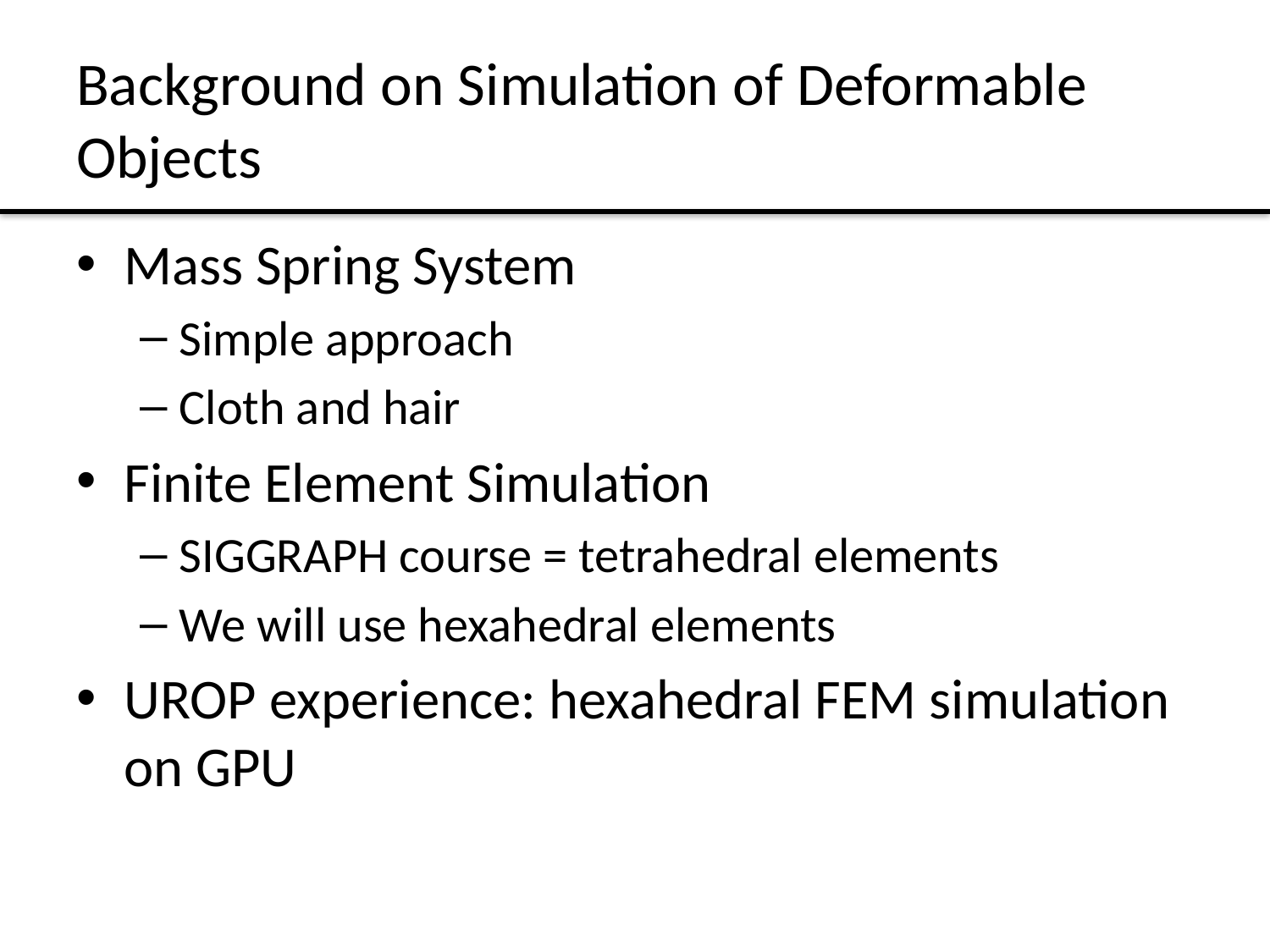

# Background on Simulation of Deformable Objects
Mass Spring System
Simple approach
Cloth and hair
Finite Element Simulation
SIGGRAPH course = tetrahedral elements
We will use hexahedral elements
UROP experience: hexahedral FEM simulation on GPU